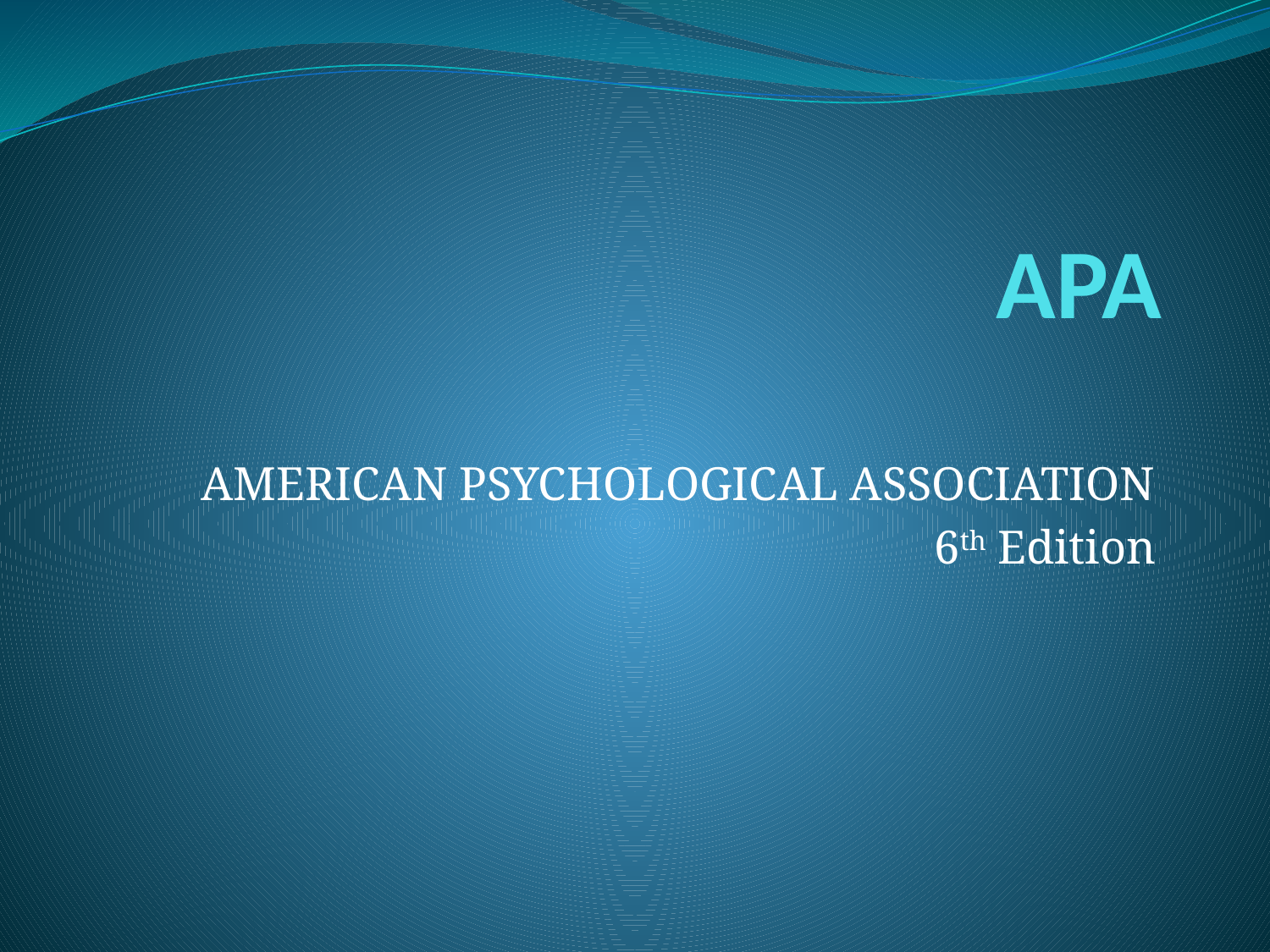

# APA
AMERICAN PSYCHOLOGICAL ASSOCIATION
6th Edition